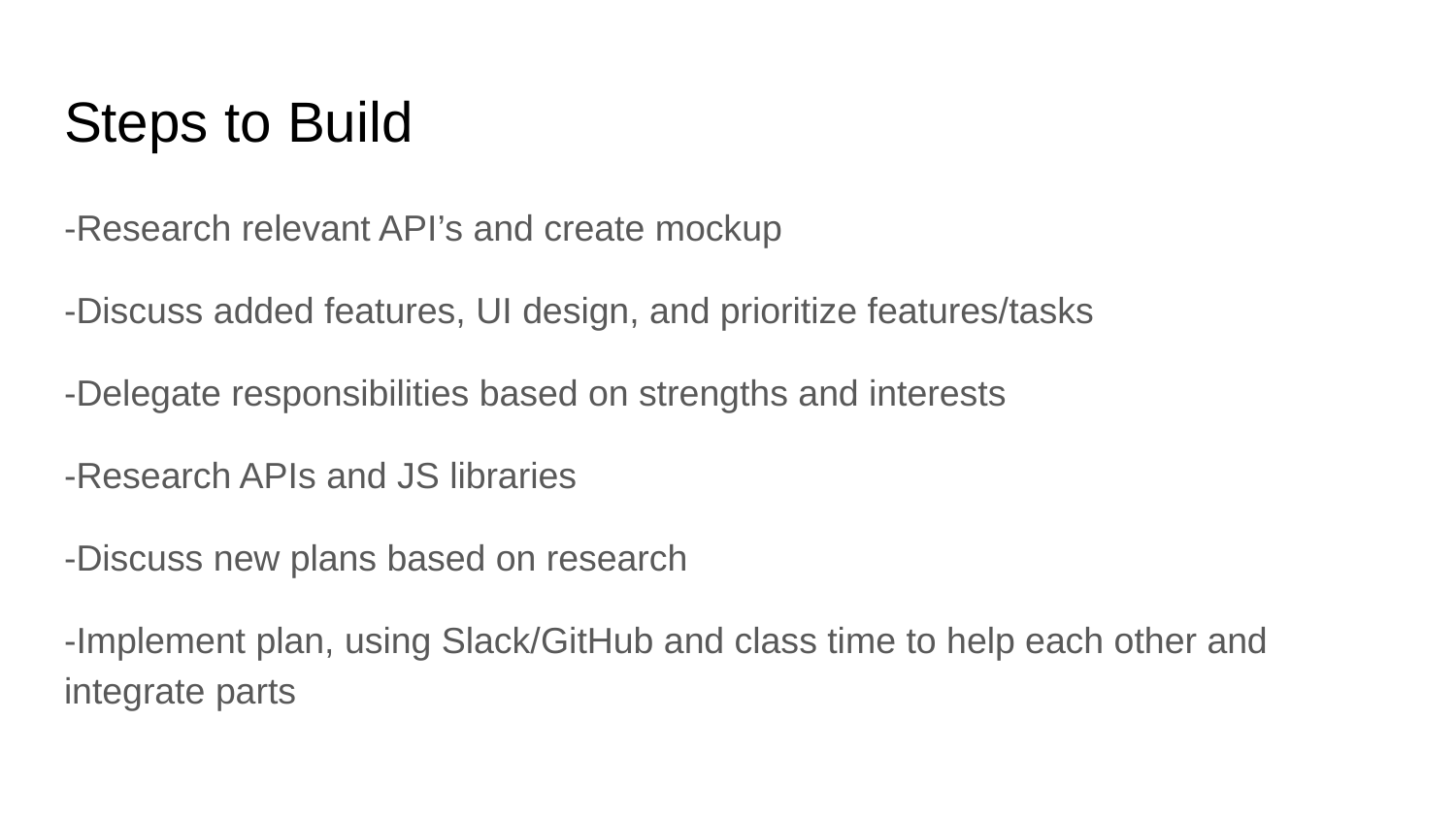

# Steps to Build

-Research relevant API’s and create mockup
-Discuss added features, UI design, and prioritize features/tasks
-Delegate responsibilities based on strengths and interests
-Research APIs and JS libraries
-Discuss new plans based on research
-Implement plan, using Slack/GitHub and class time to help each other and integrate parts